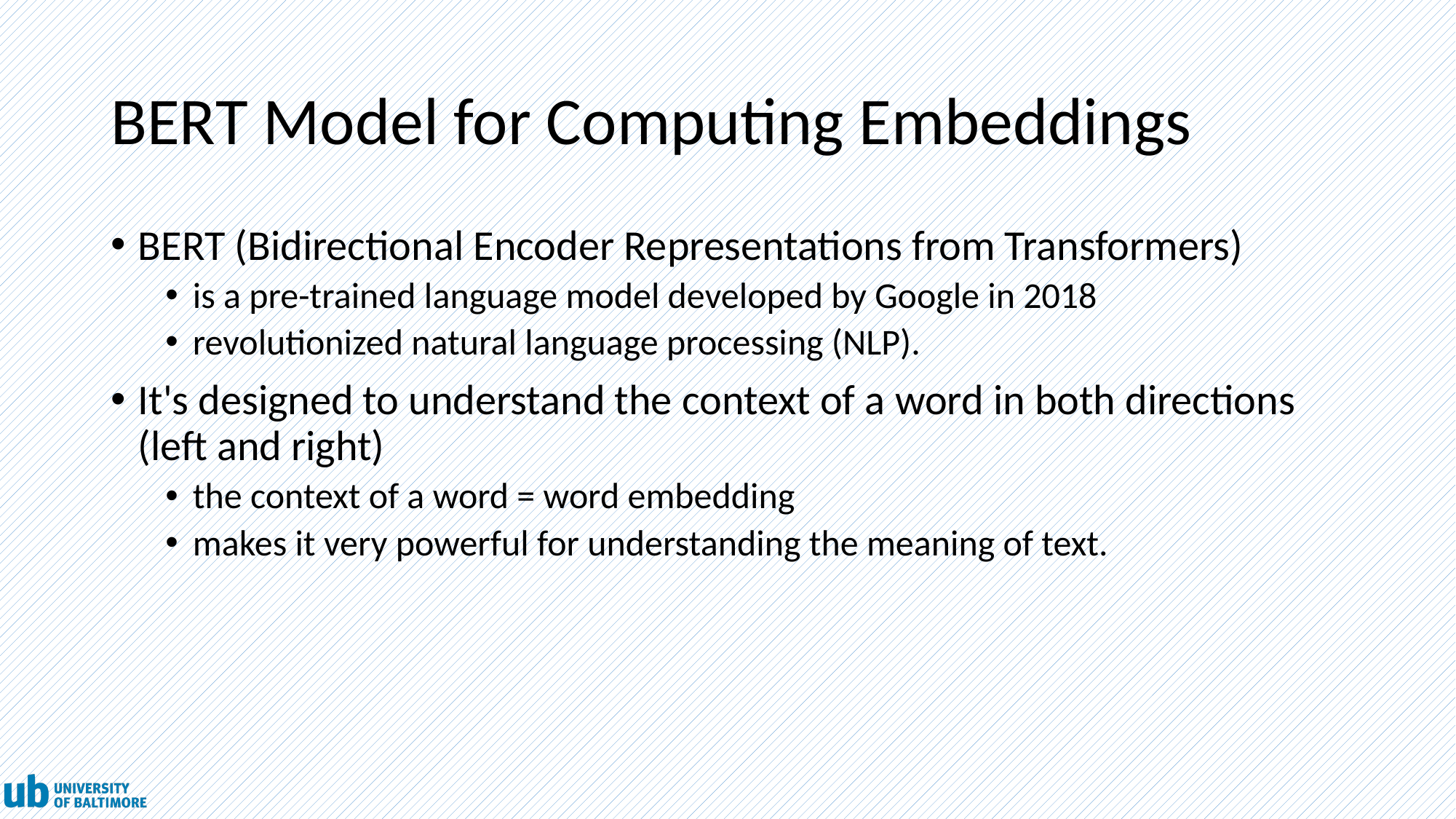

# BERT Model for Computing Embeddings
BERT (Bidirectional Encoder Representations from Transformers)
is a pre-trained language model developed by Google in 2018
revolutionized natural language processing (NLP).
It's designed to understand the context of a word in both directions (left and right)
the context of a word = word embedding
makes it very powerful for understanding the meaning of text.